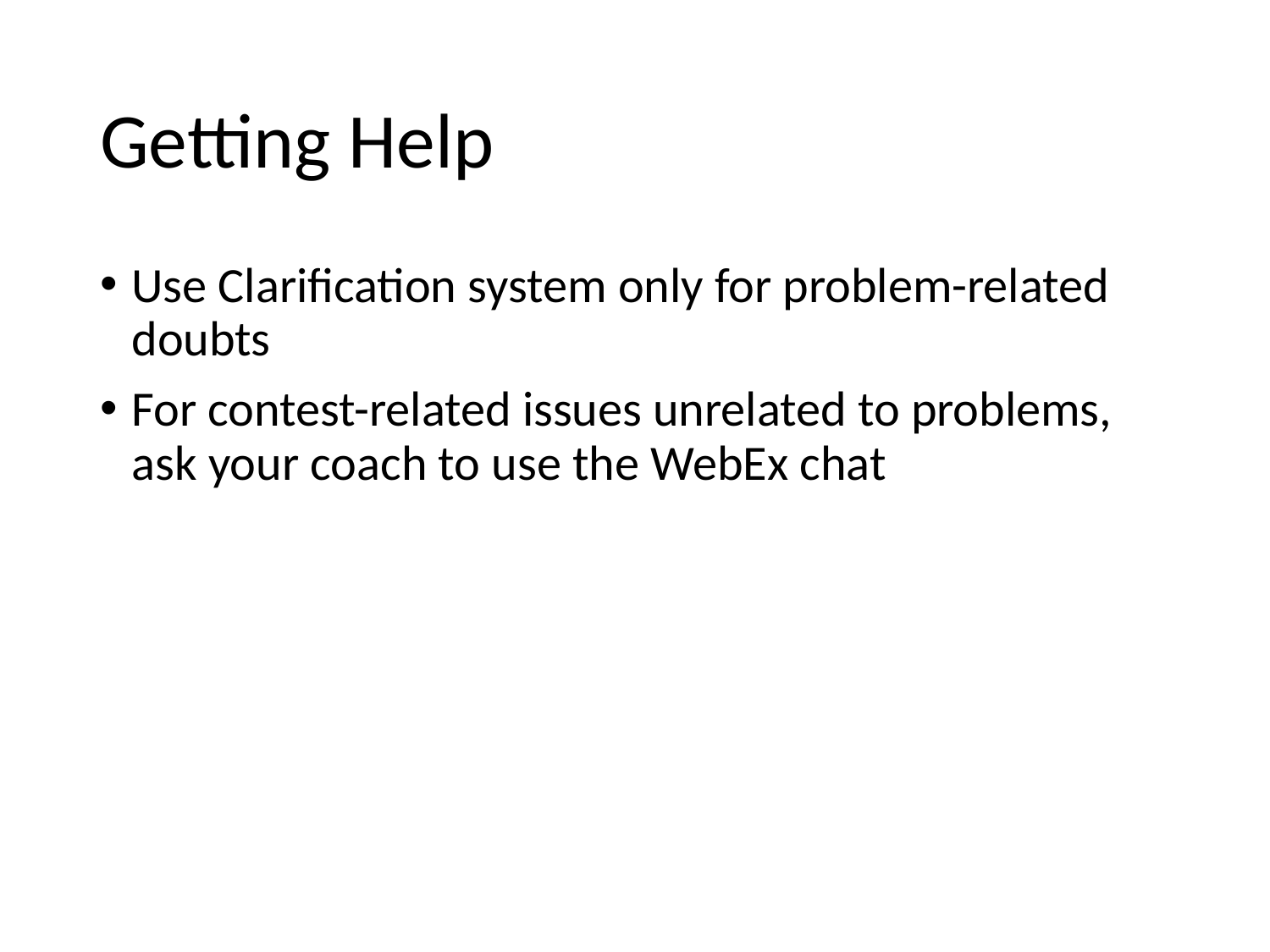

# Getting Help
Use Clarification system only for problem-related doubts
For contest-related issues unrelated to problems, ask your coach to use the WebEx chat